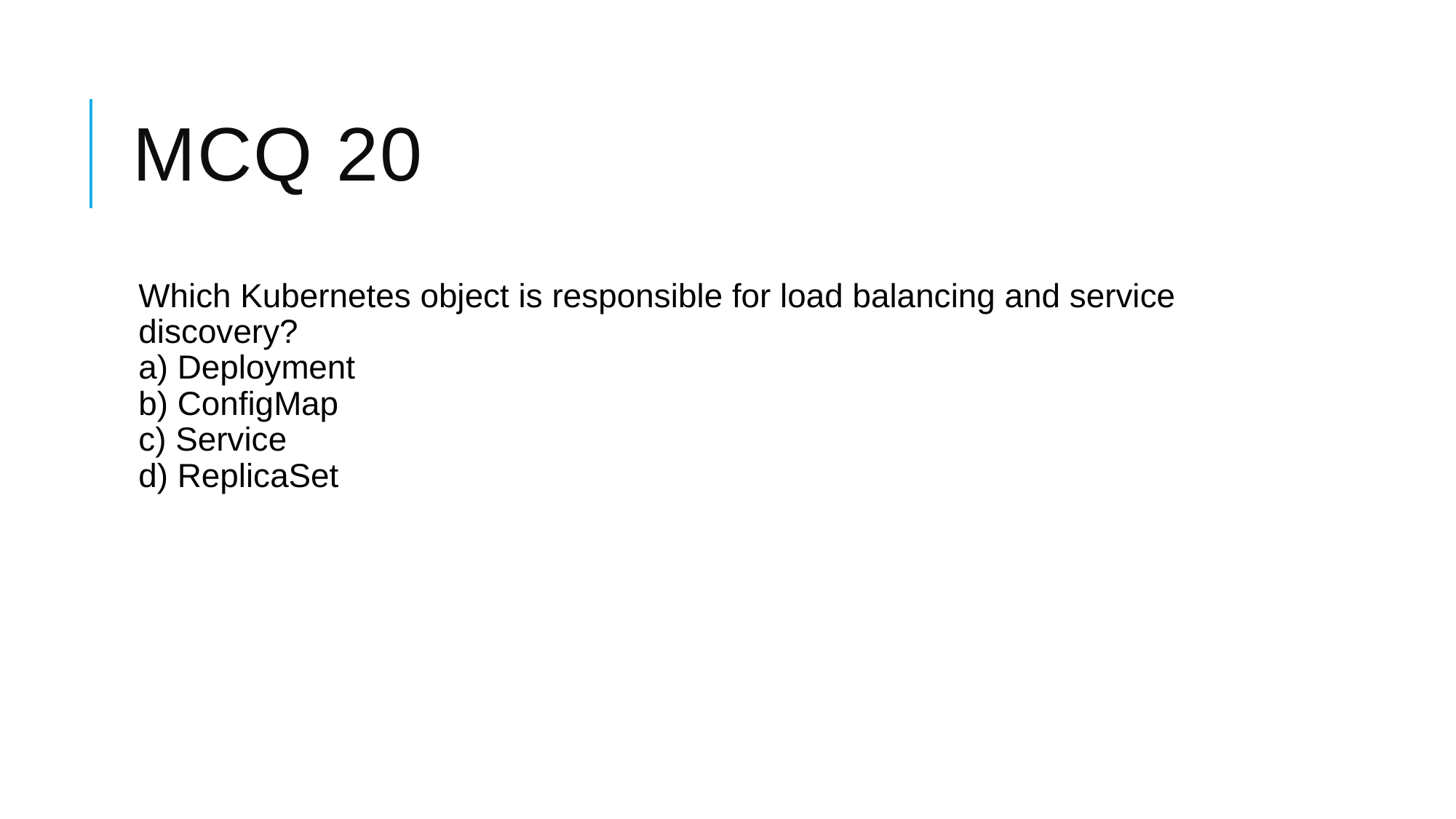

# Mcq 20
Which Kubernetes object is responsible for load balancing and service discovery?
a) Deployment
b) ConfigMap
c) Service
d) ReplicaSet